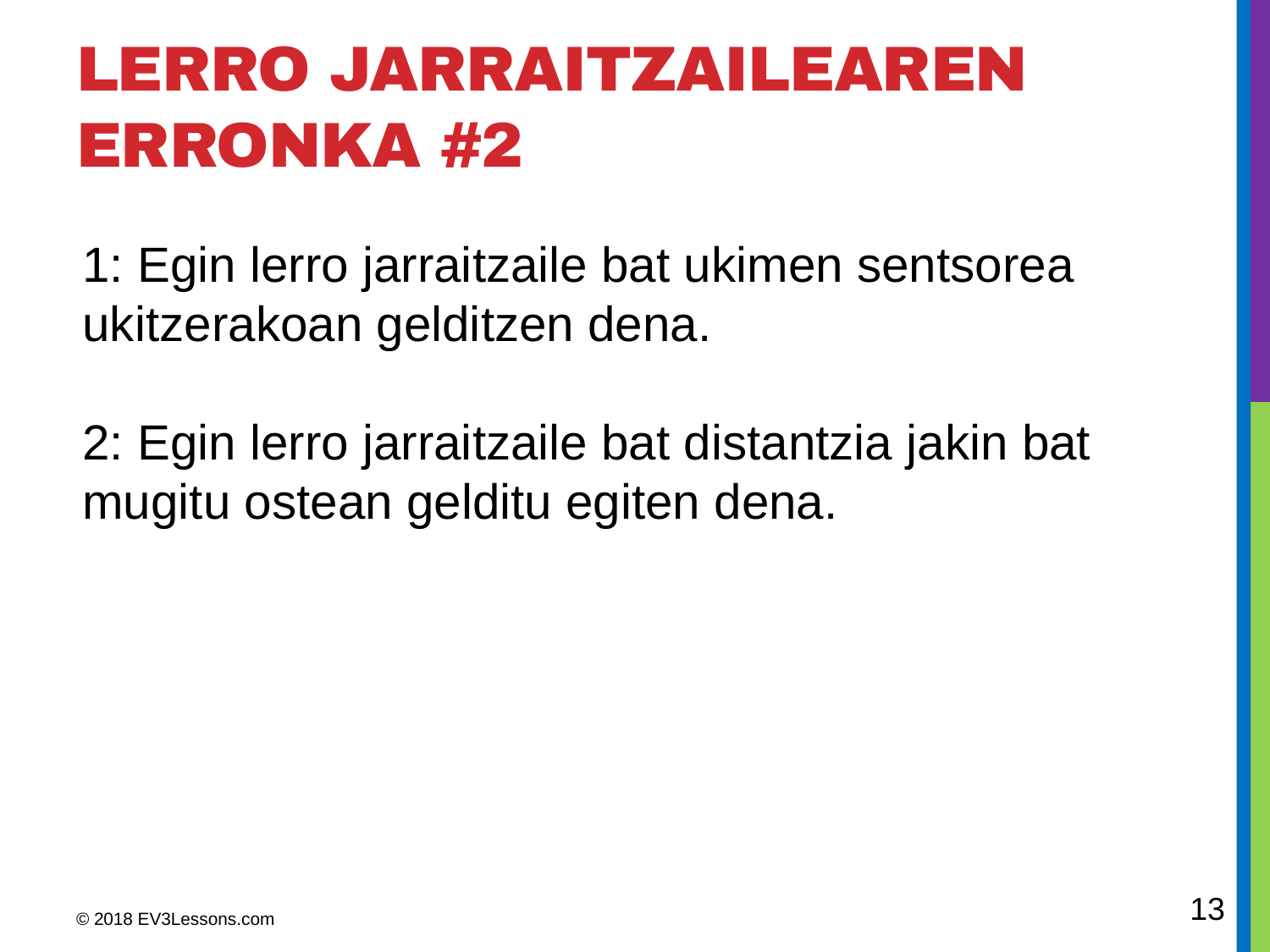

# LERRO JARRAITZAILEAREN ERRONKA #2
1: Egin lerro jarraitzaile bat ukimen sentsorea ukitzerakoan gelditzen dena.

2: Egin lerro jarraitzaile bat distantzia jakin bat mugitu ostean gelditu egiten dena.
13
© 2018 EV3Lessons.com